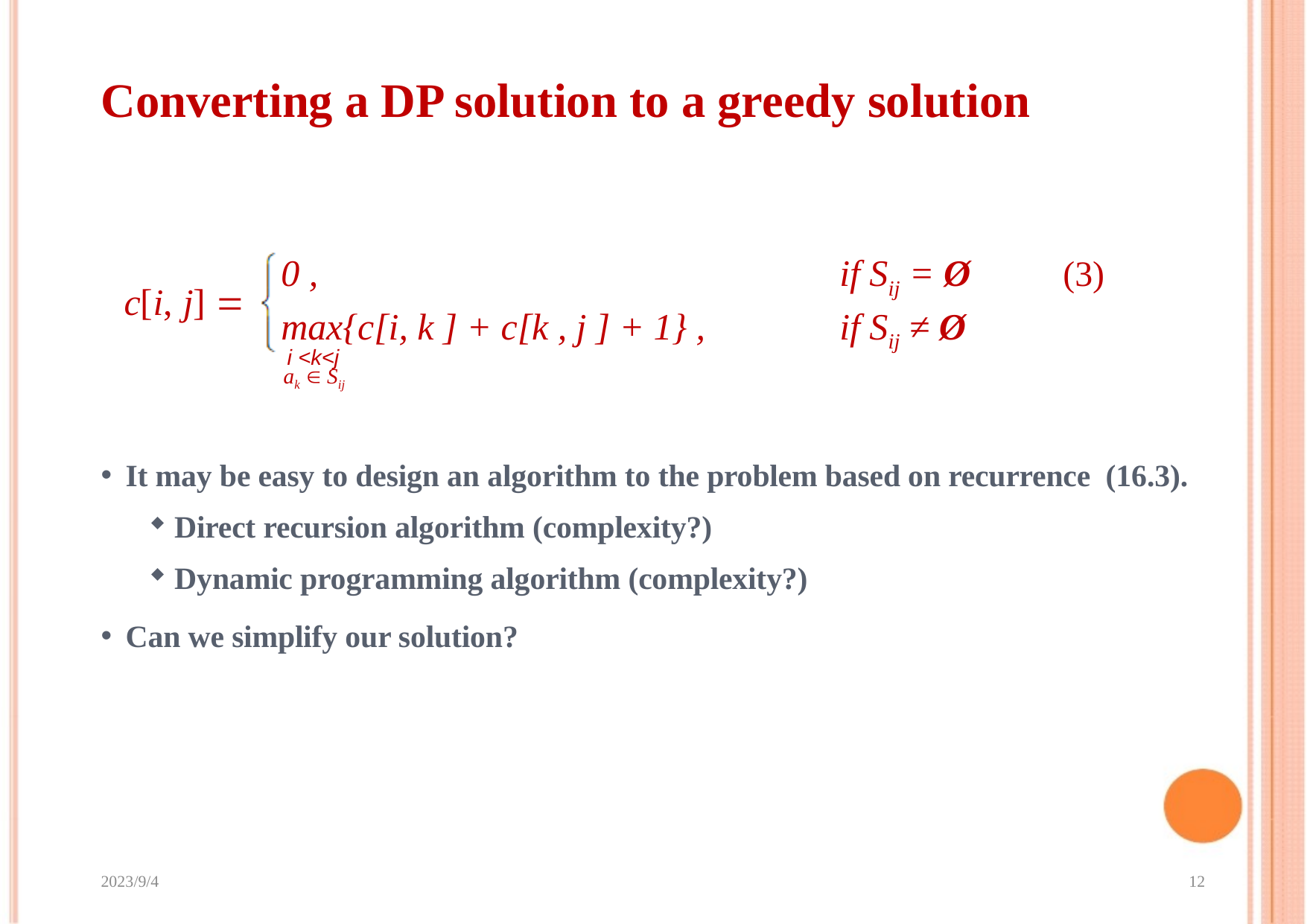

# Converting a DP solution to a greedy solution
0 ,					if Sij = Ø	(3)

c[i, j] =
max{c[i, k ] + c[k , j ] + 1} ,		if Sij ≠ Ø
i <k<j
ak  ∈ Sij
It may be easy to design an algorithm to the problem based on recurrence  (16.3).
Direct recursion algorithm (complexity?)
Dynamic programming algorithm (complexity?)
Can we simplify our solution?
2023/9/4
12